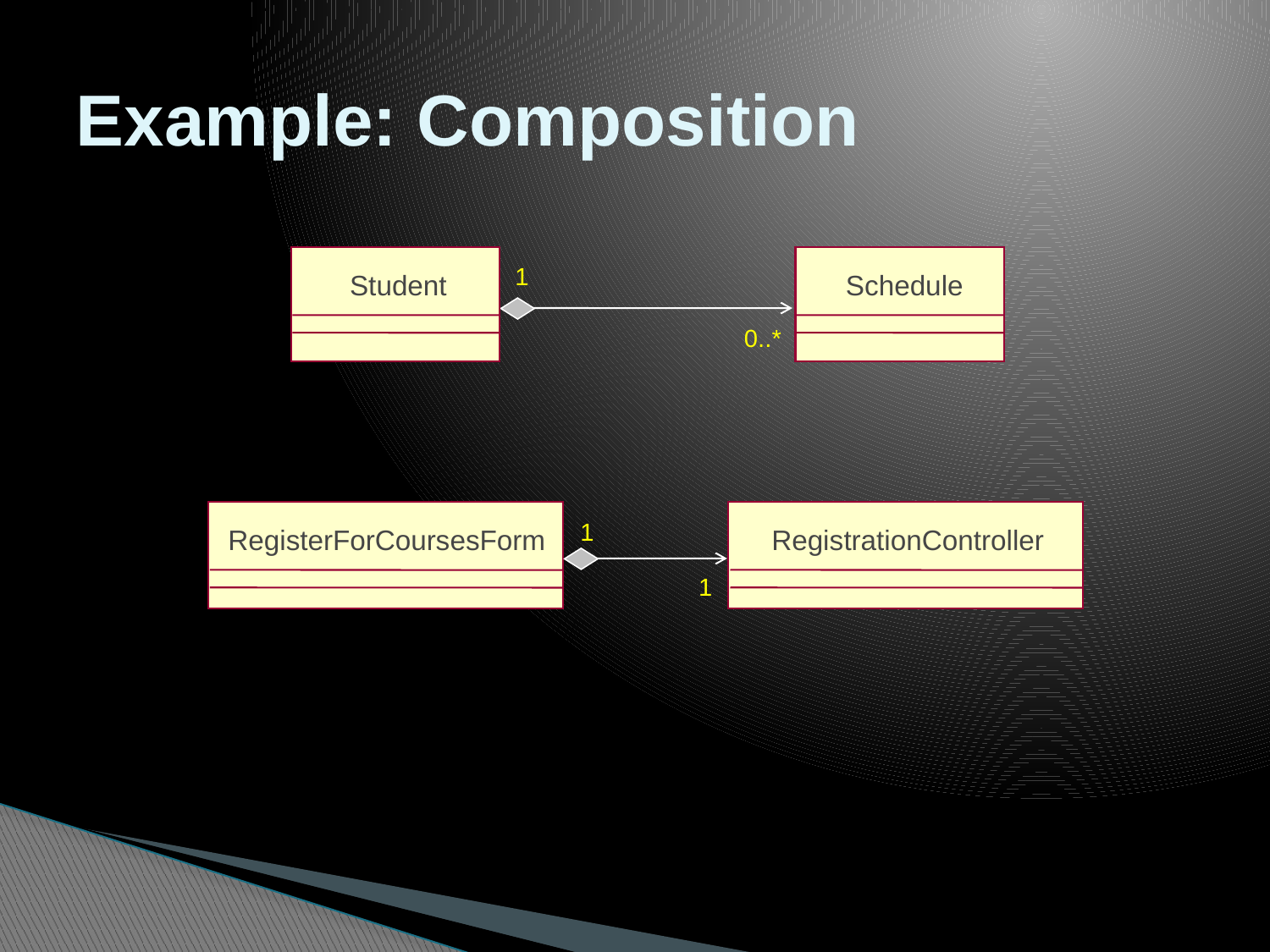

# Example: Composition

1
Student
Schedule

0..*

1
RegisterForCoursesForm
RegistrationController

1